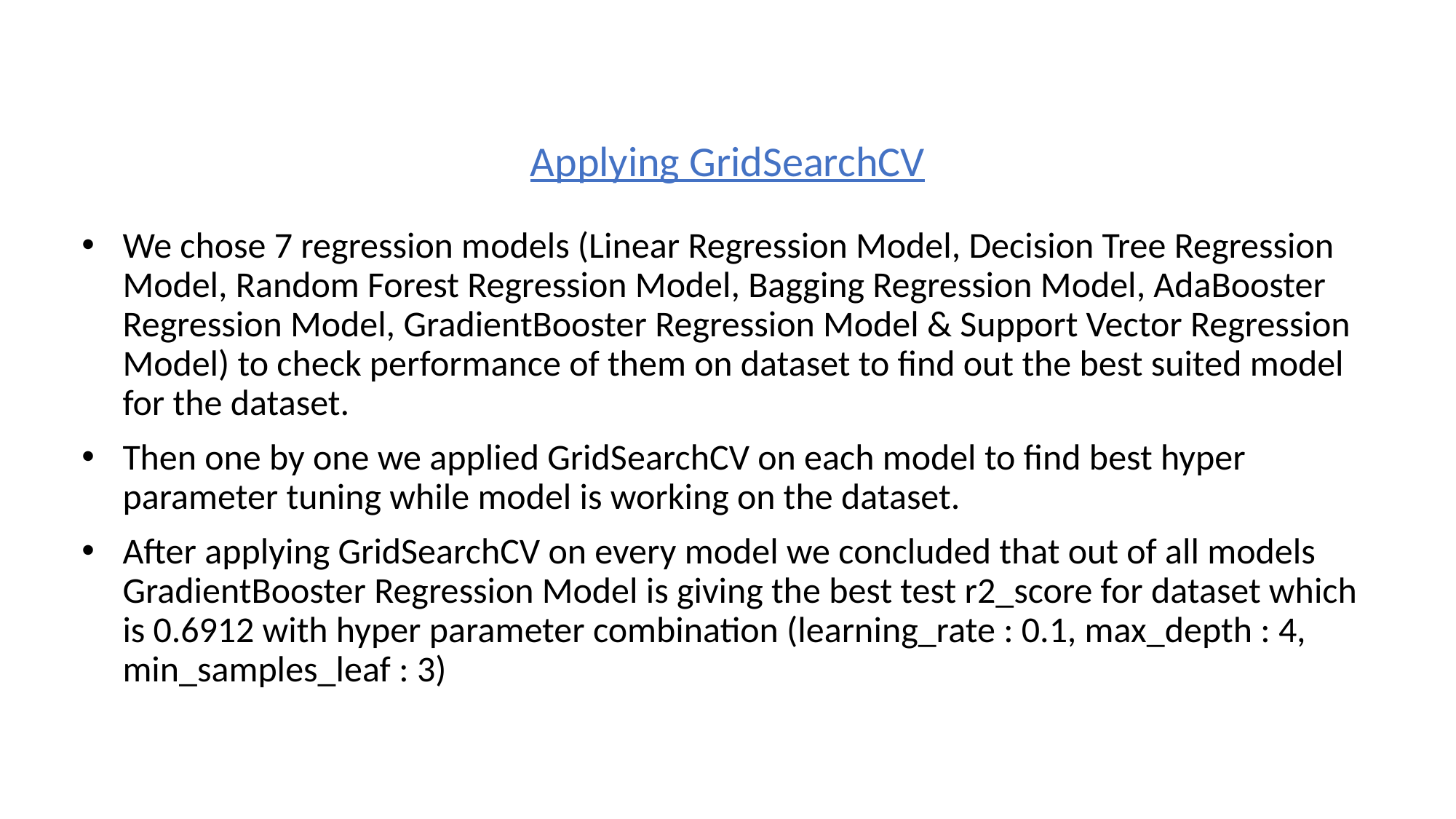

# Applying GridSearchCV
We chose 7 regression models (Linear Regression Model, Decision Tree Regression Model, Random Forest Regression Model, Bagging Regression Model, AdaBooster Regression Model, GradientBooster Regression Model & Support Vector Regression Model) to check performance of them on dataset to find out the best suited model for the dataset.
Then one by one we applied GridSearchCV on each model to find best hyper parameter tuning while model is working on the dataset.
After applying GridSearchCV on every model we concluded that out of all models GradientBooster Regression Model is giving the best test r2_score for dataset which is 0.6912 with hyper parameter combination (learning_rate : 0.1, max_depth : 4, min_samples_leaf : 3)